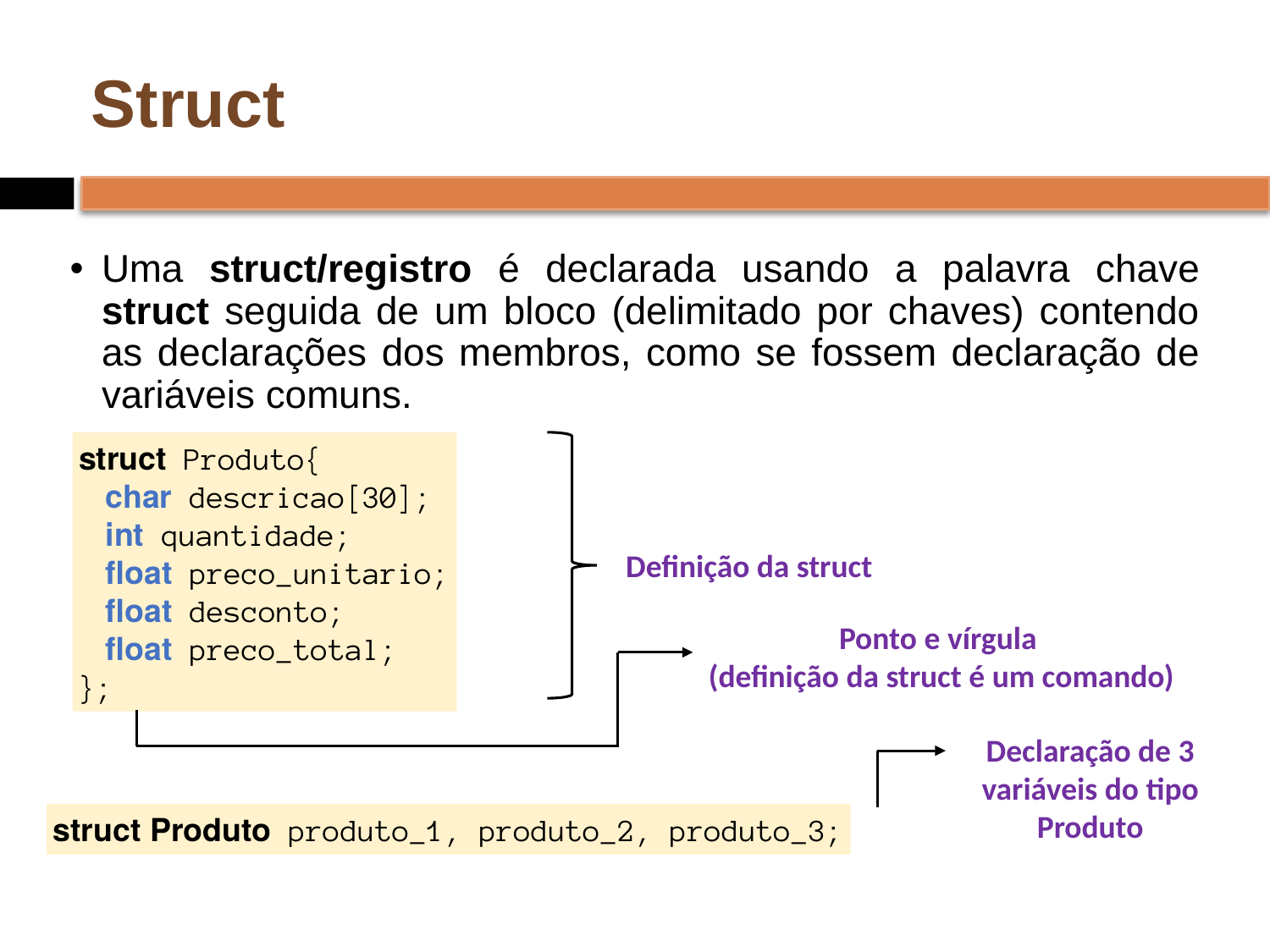

# Struct
Uma struct/registro é declarada usando a palavra chave struct seguida de um bloco (delimitado por chaves) contendo as declarações dos membros, como se fossem declaração de variáveis comuns.
struct Produto{
   char descricao[30];
   int quantidade;
   float preco_unitario;
   float desconto;
   float preco_total;
};

Definição da struct
Ponto e vírgula
(definição da struct é um comando)

Declaração de 3 variáveis do tipo Produto

struct Produto produto_1, produto_2, produto_3;
34